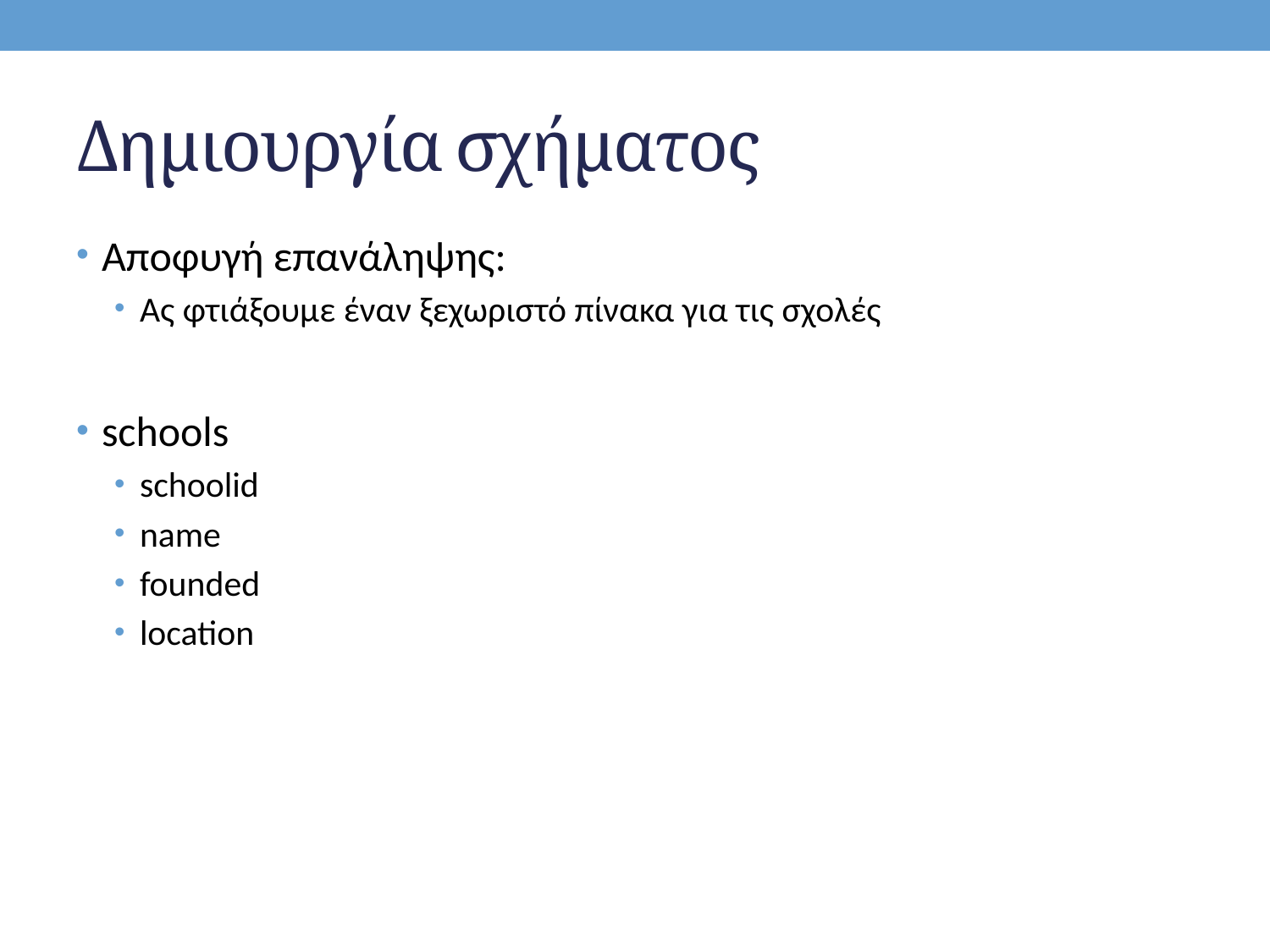

# Δημιουργία σχήματος
Αποφυγή επανάληψης:
Ας φτιάξουμε έναν ξεχωριστό πίνακα για τις σχολές

schools
schoolid
name
founded
location